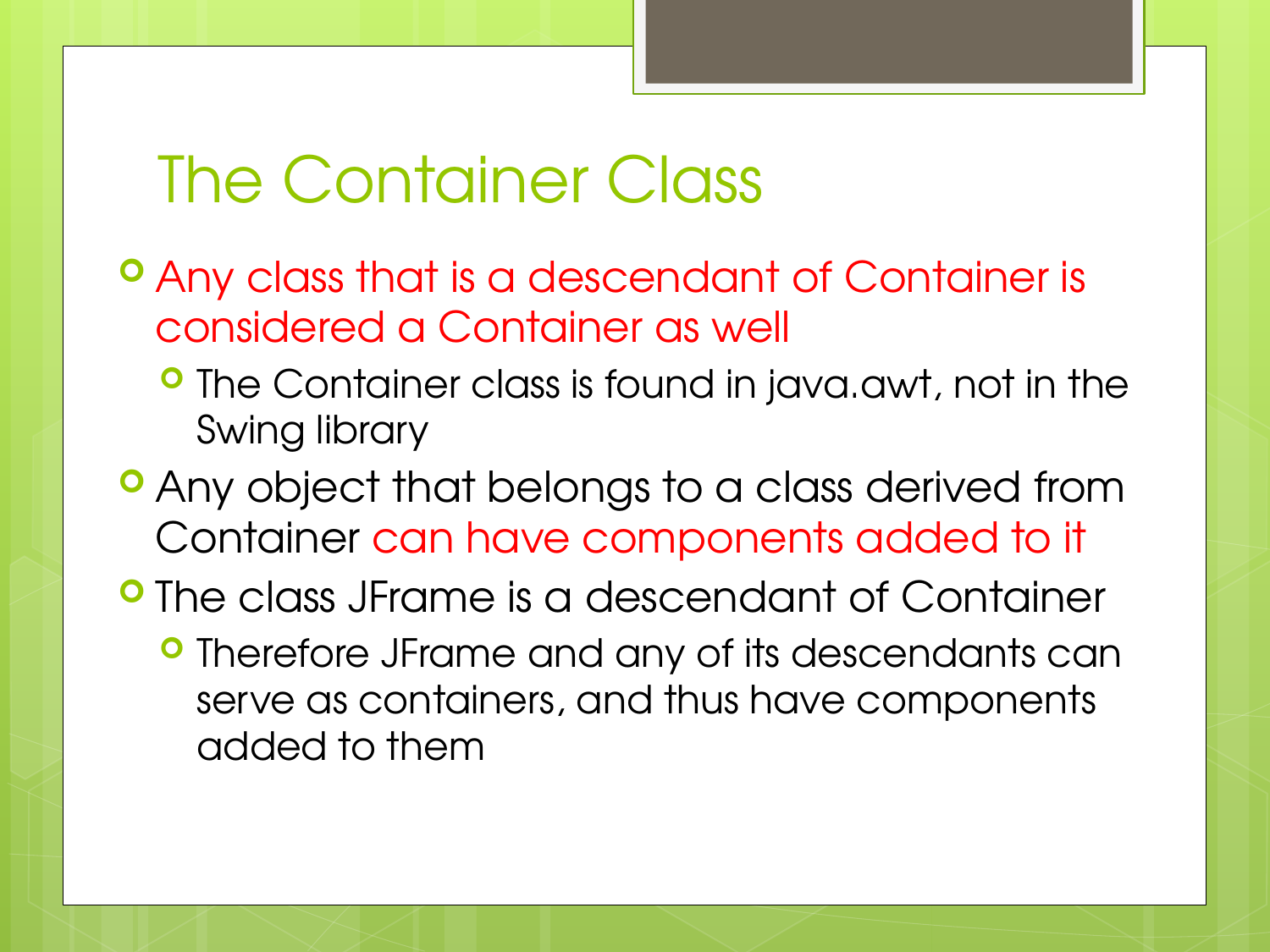

# The Container Class
Any class that is a descendant of Container is considered a Container as well
The Container class is found in java.awt, not in the Swing library
Any object that belongs to a class derived from Container can have components added to it
The class JFrame is a descendant of Container
Therefore JFrame and any of its descendants can serve as containers, and thus have components added to them